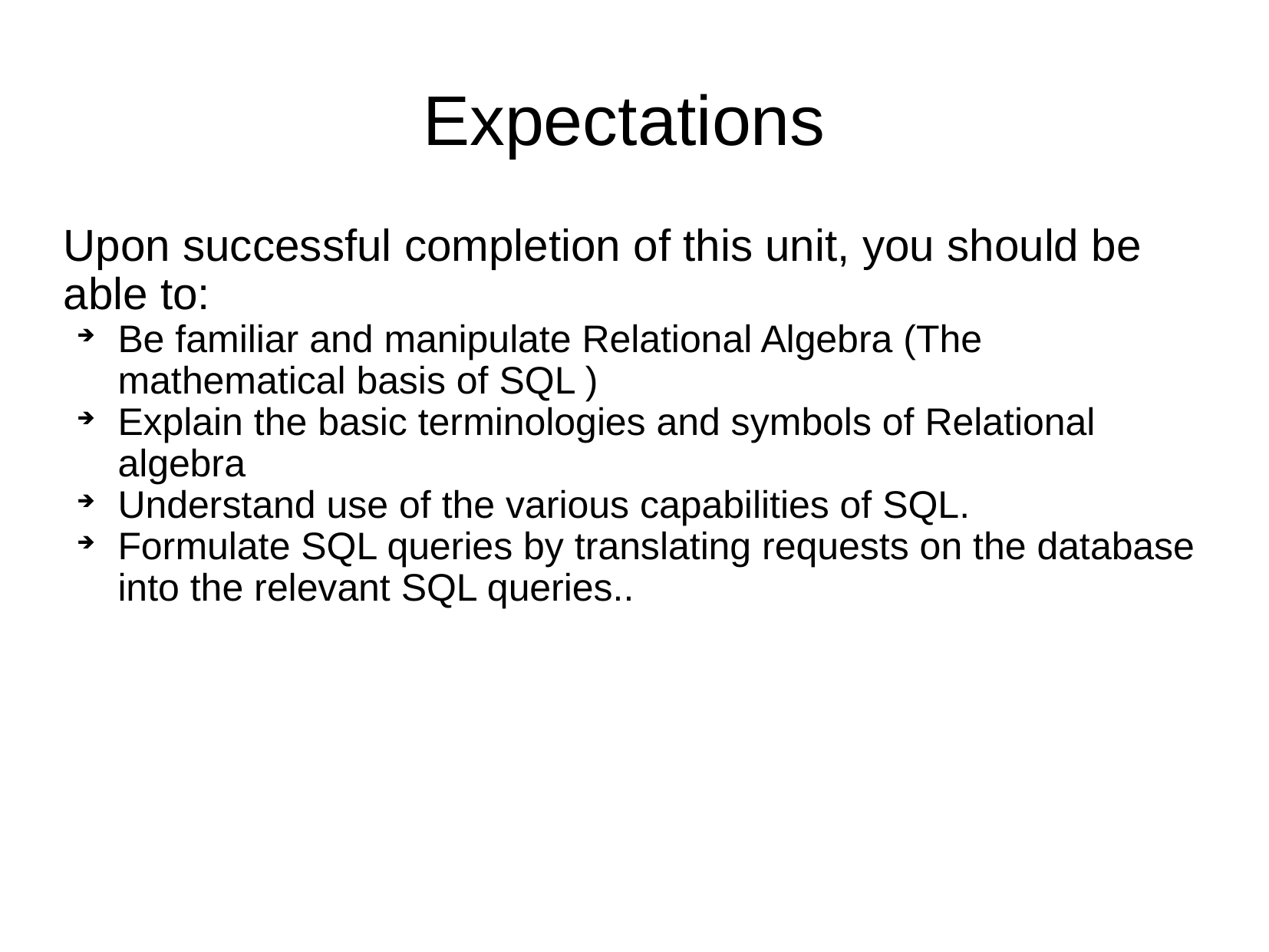

Expectations
Upon successful completion of this unit, you should be able to:
Be familiar and manipulate Relational Algebra (The mathematical basis of SQL )
Explain the basic terminologies and symbols of Relational algebra
Understand use of the various capabilities of SQL.
Formulate SQL queries by translating requests on the database into the relevant SQL queries..